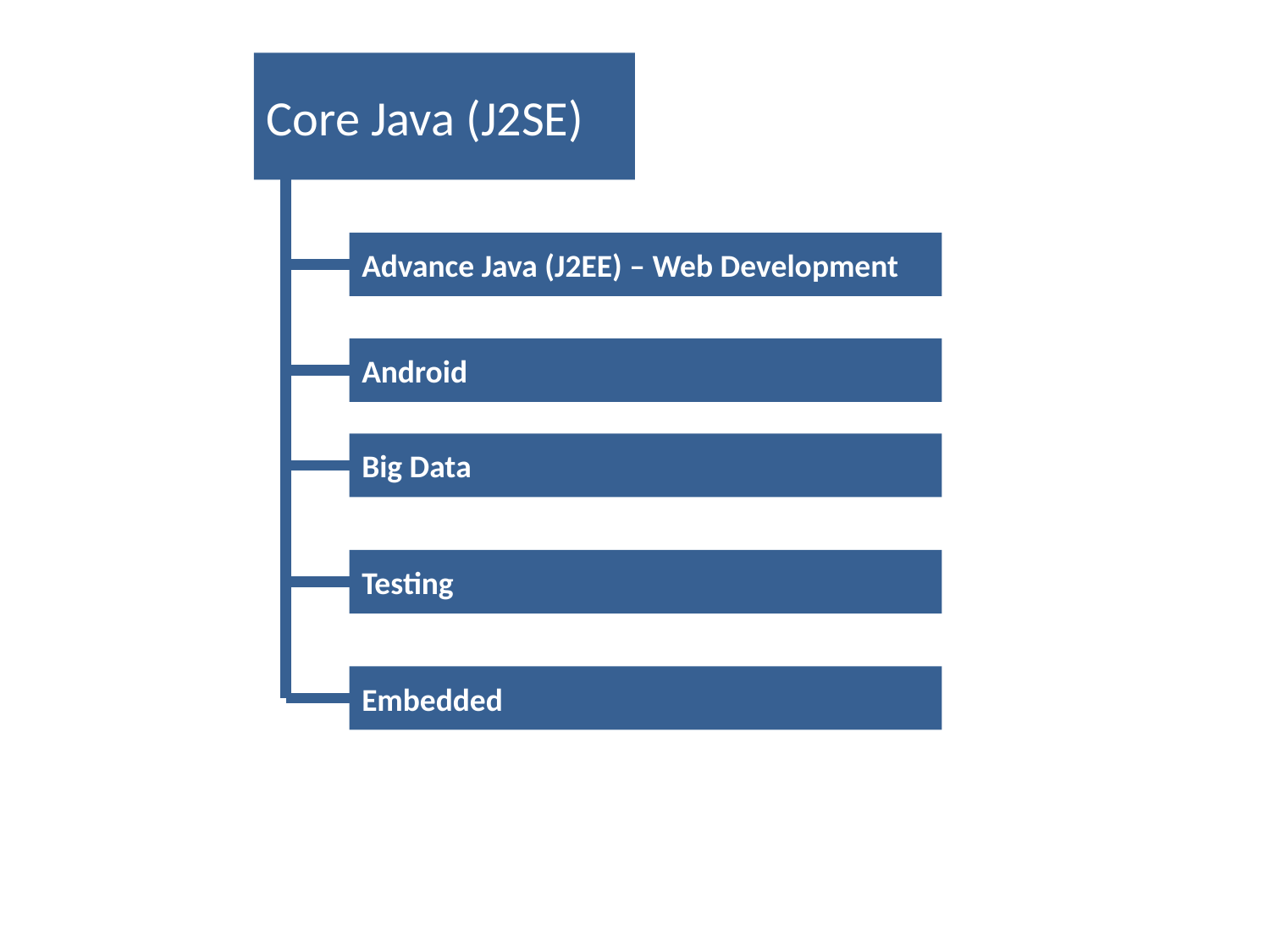

Core Java (J2SE)
Advance Java (J2EE) – Web Development
Android
Big Data
Testing
Embedded